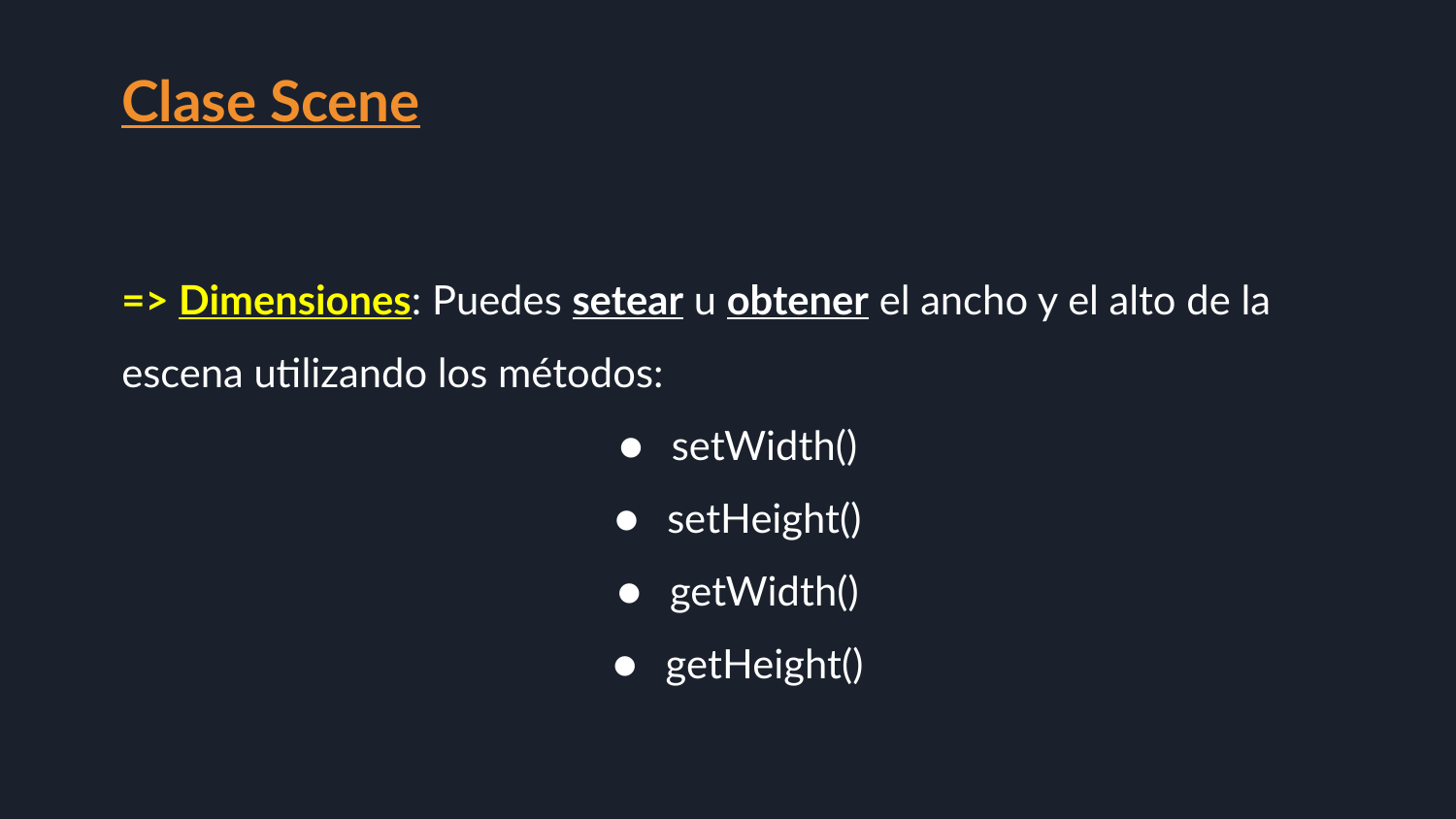

Clase Scene
=> Dimensiones: Puedes setear u obtener el ancho y el alto de la escena utilizando los métodos:
setWidth()
setHeight()
getWidth()
getHeight()